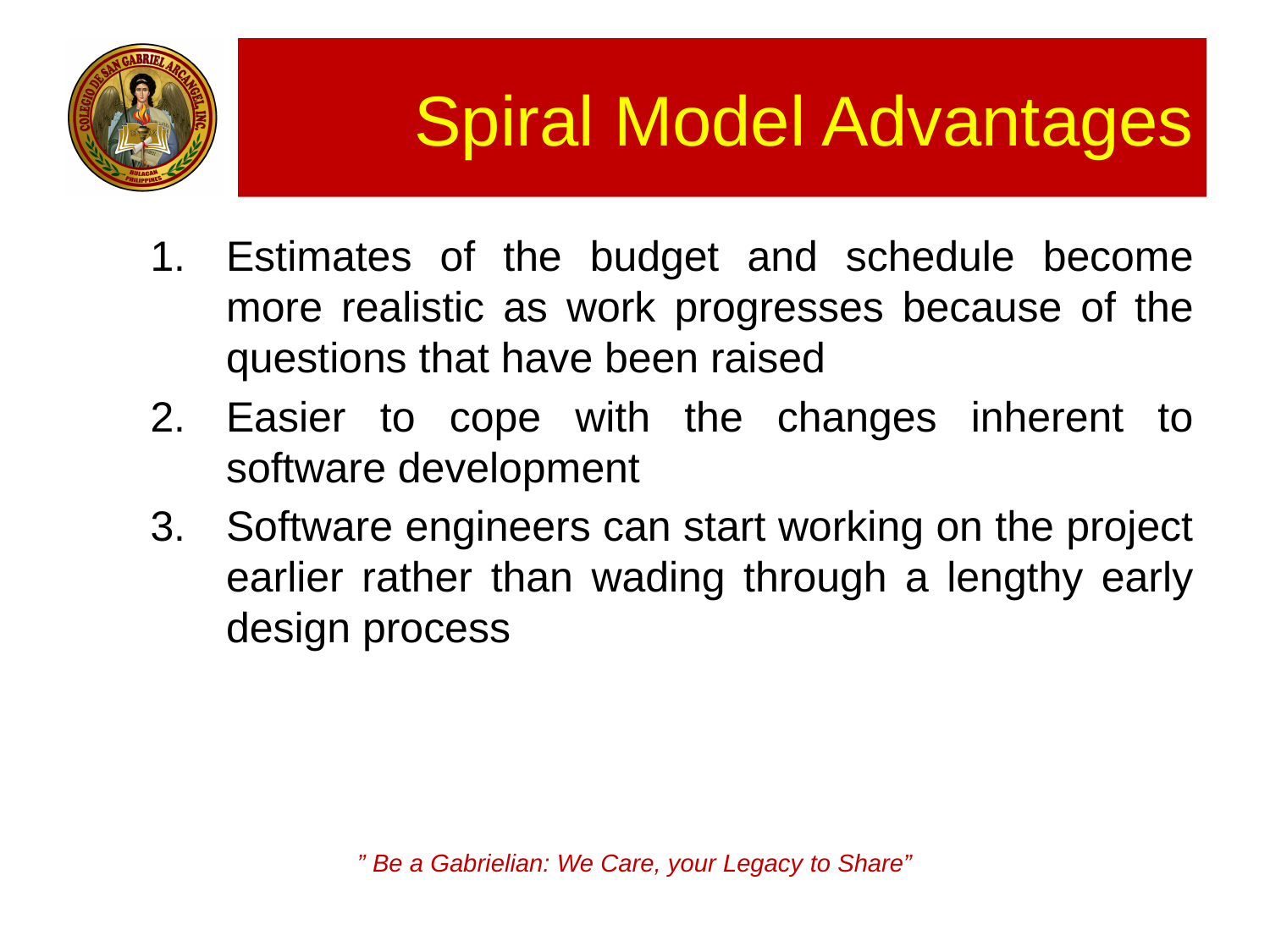

# Spiral Model Advantages
Estimates of the budget and schedule become more realistic as work progresses because of the questions that have been raised
Easier to cope with the changes inherent to software development
Software engineers can start working on the project earlier rather than wading through a lengthy early design process